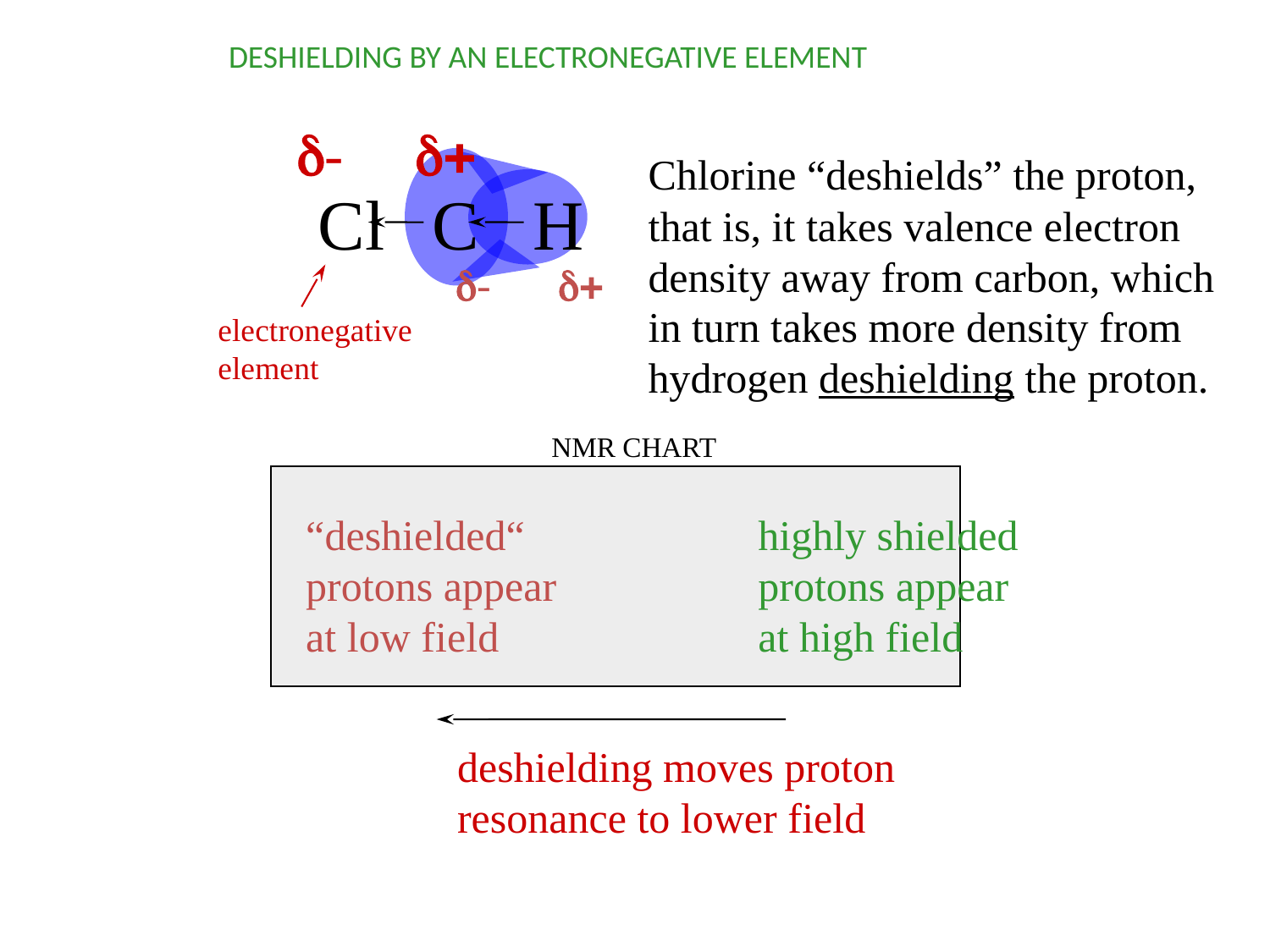

DESHIELDING BY AN ELECTRONEGATIVE ELEMENT
δ-
δ+
Chlorine “deshields” the proton,
that is, it takes valence electron
density away from carbon, which
in turn takes more density from
hydrogen deshielding the proton.

Cl
C
H

δ-
δ+

electronegative
element
NMR CHART

“deshielded“
protons appear
at low field
highly shielded
protons appear
at high field

deshielding moves proton
resonance to lower field